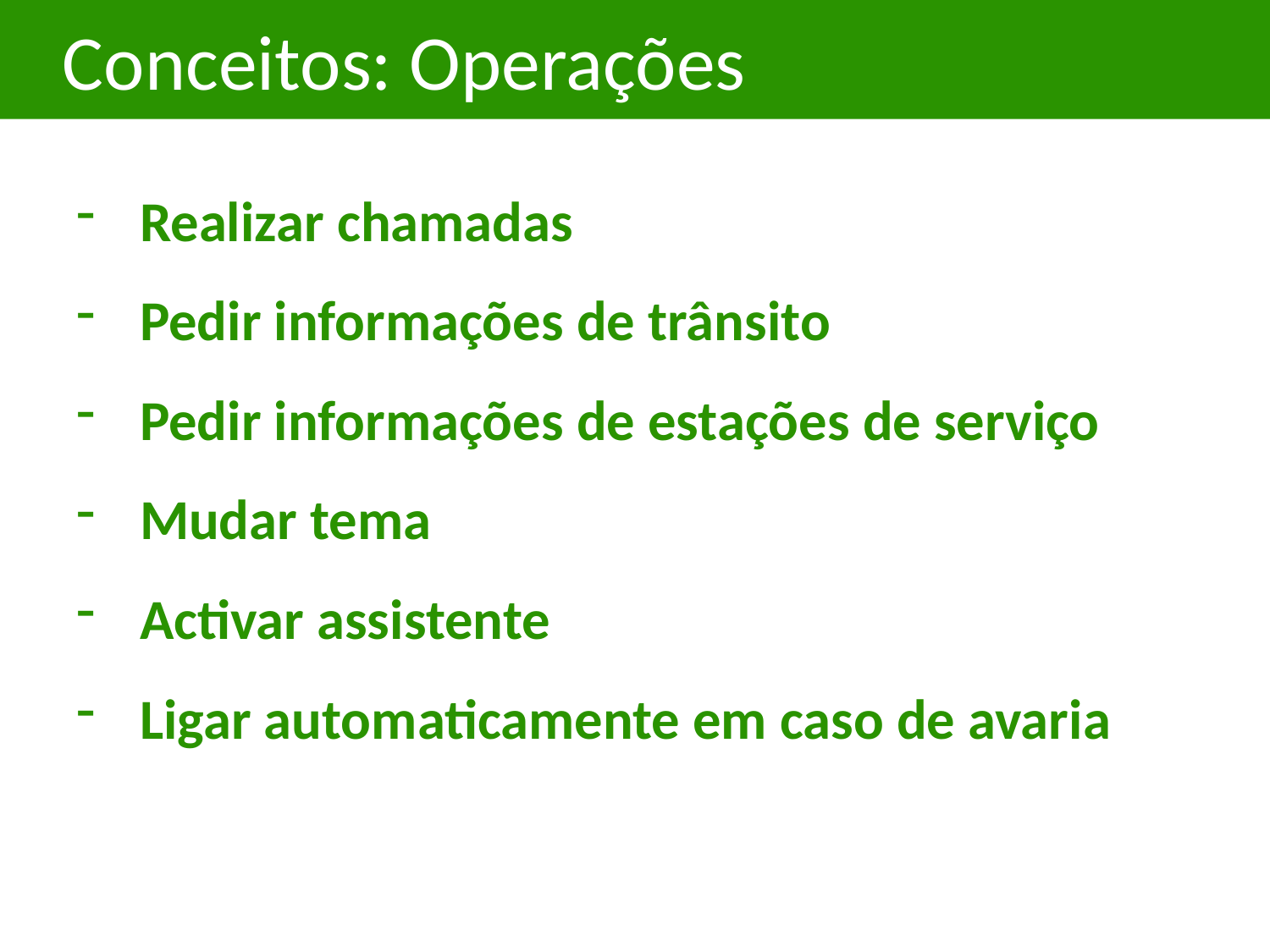

# Conceitos: Operações
Realizar chamadas
Pedir informações de trânsito
Pedir informações de estações de serviço
Mudar tema
Activar assistente
Ligar automaticamente em caso de avaria